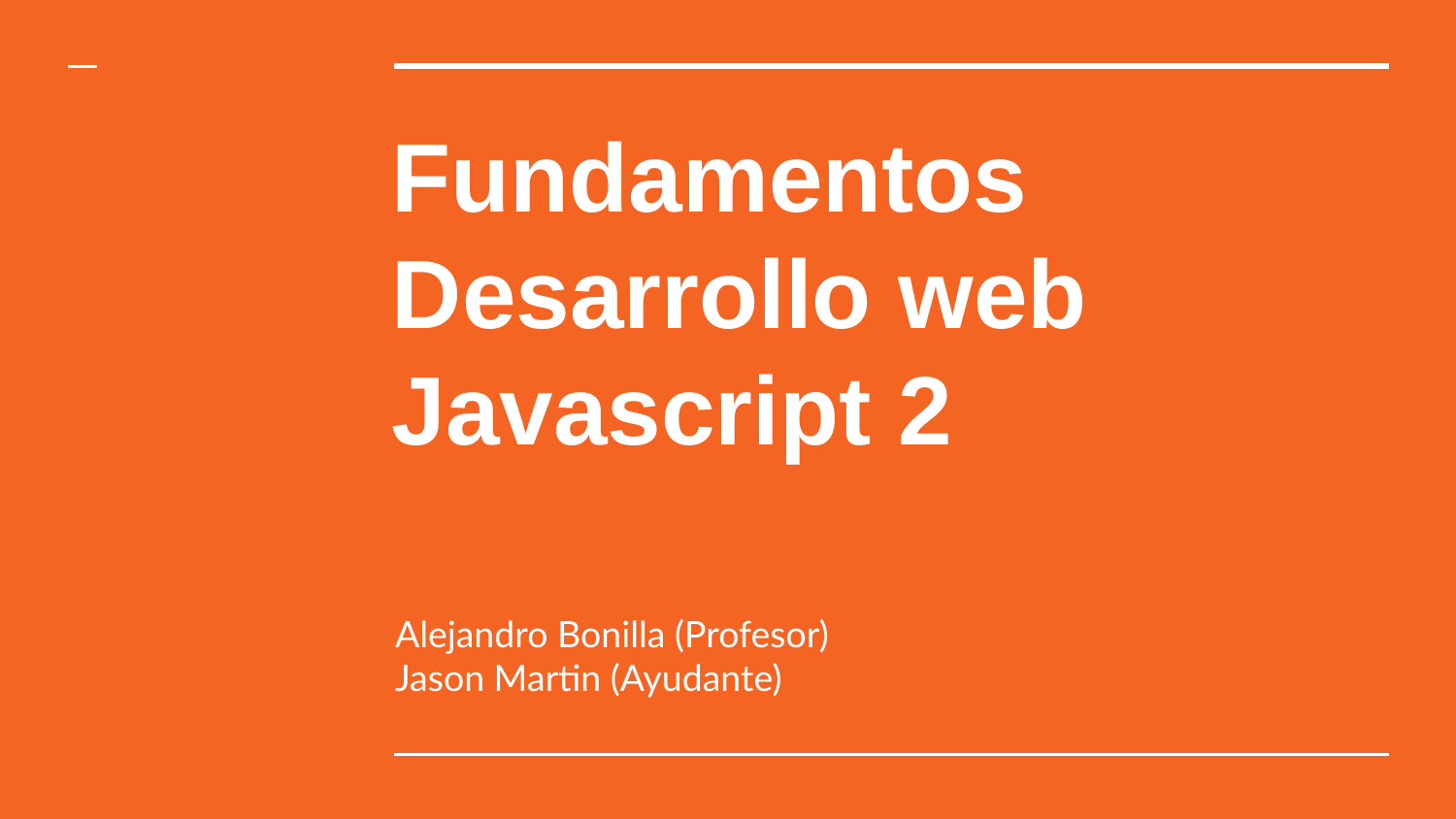

# Fundamentos Desarrollo web
Javascript 2
Alejandro Bonilla (Profesor)
Jason Martin (Ayudante)